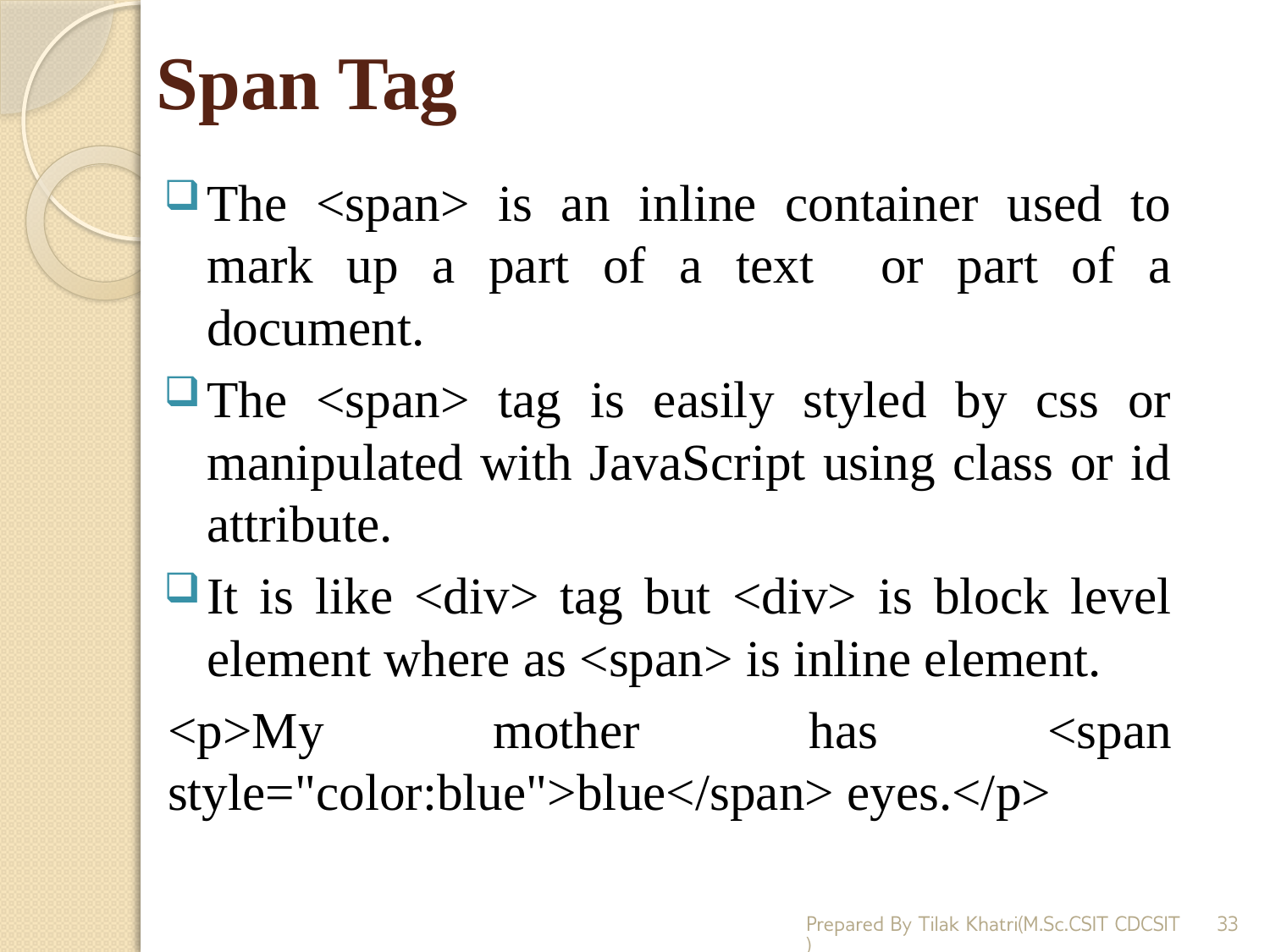

# Span Tag
The <span> is an inline container used to mark up a part of a text  or part of a document.
The <span> tag is easily styled by css or manipulated with JavaScript using class or id attribute.
It is like <div> tag but <div> is block level element where as <span> is inline element.
<p>My mother has <span style="color:blue">blue</span> eyes.</p>
Prepared By Tilak Khatri(M.Sc.CSIT CDCSIT)
33